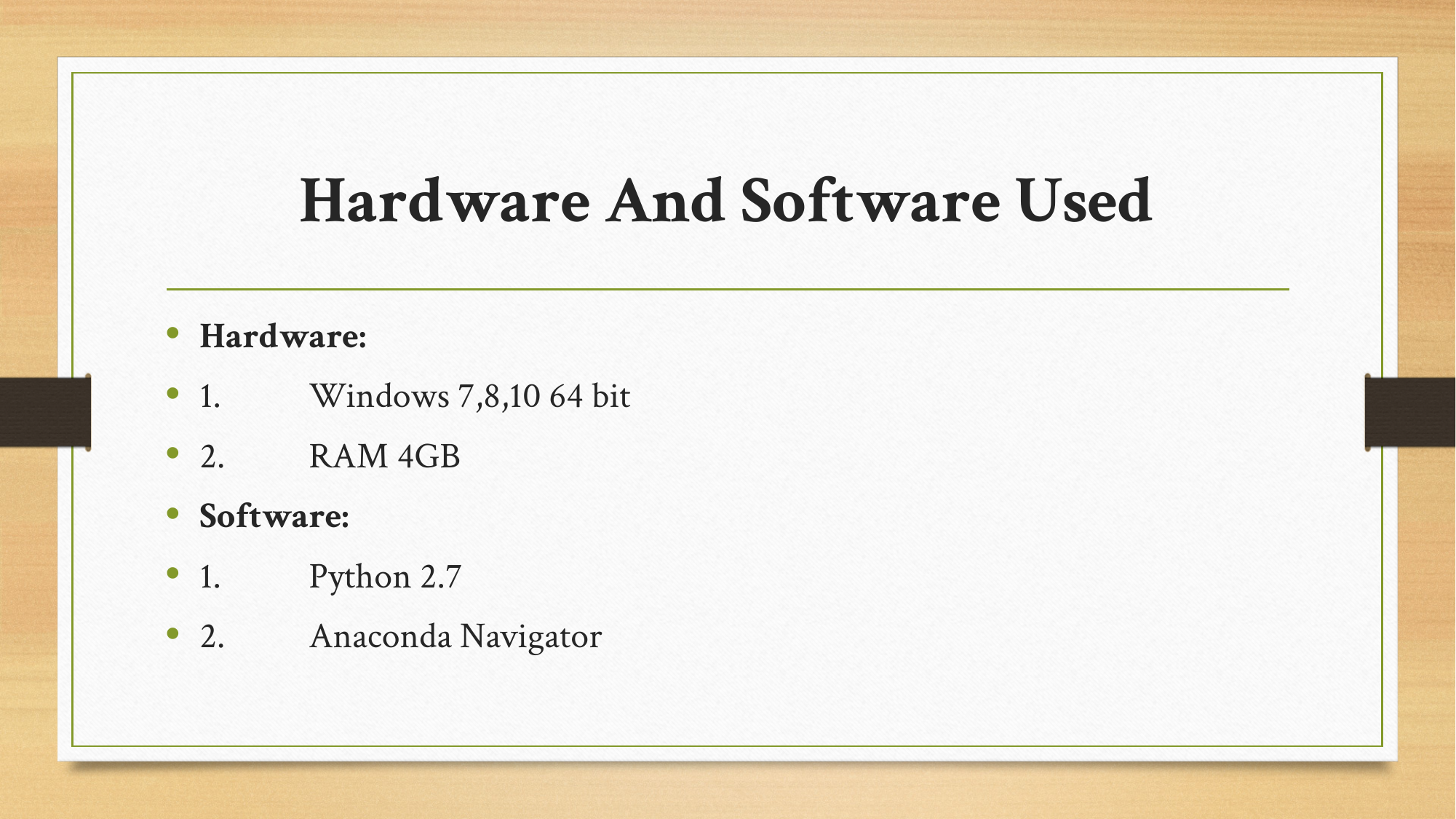

# Hardware And Software Used
Hardware:
1.	Windows 7,8,10 64 bit
2.	RAM 4GB
Software:
1.	Python 2.7
2.	Anaconda Navigator